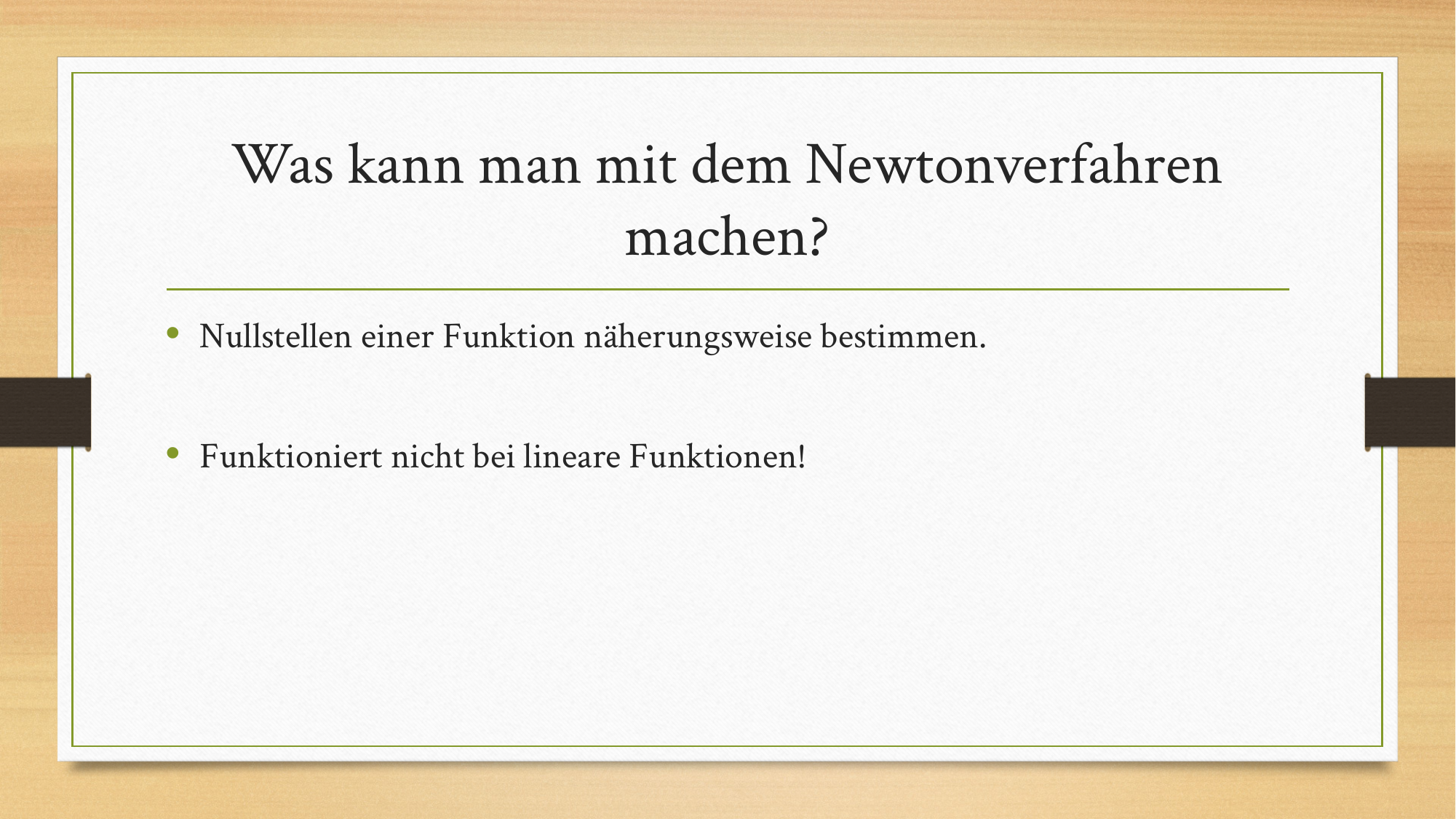

# Was kann man mit dem Newtonverfahren machen?
Nullstellen einer Funktion näherungsweise bestimmen.

Funktioniert nicht bei lineare Funktionen!